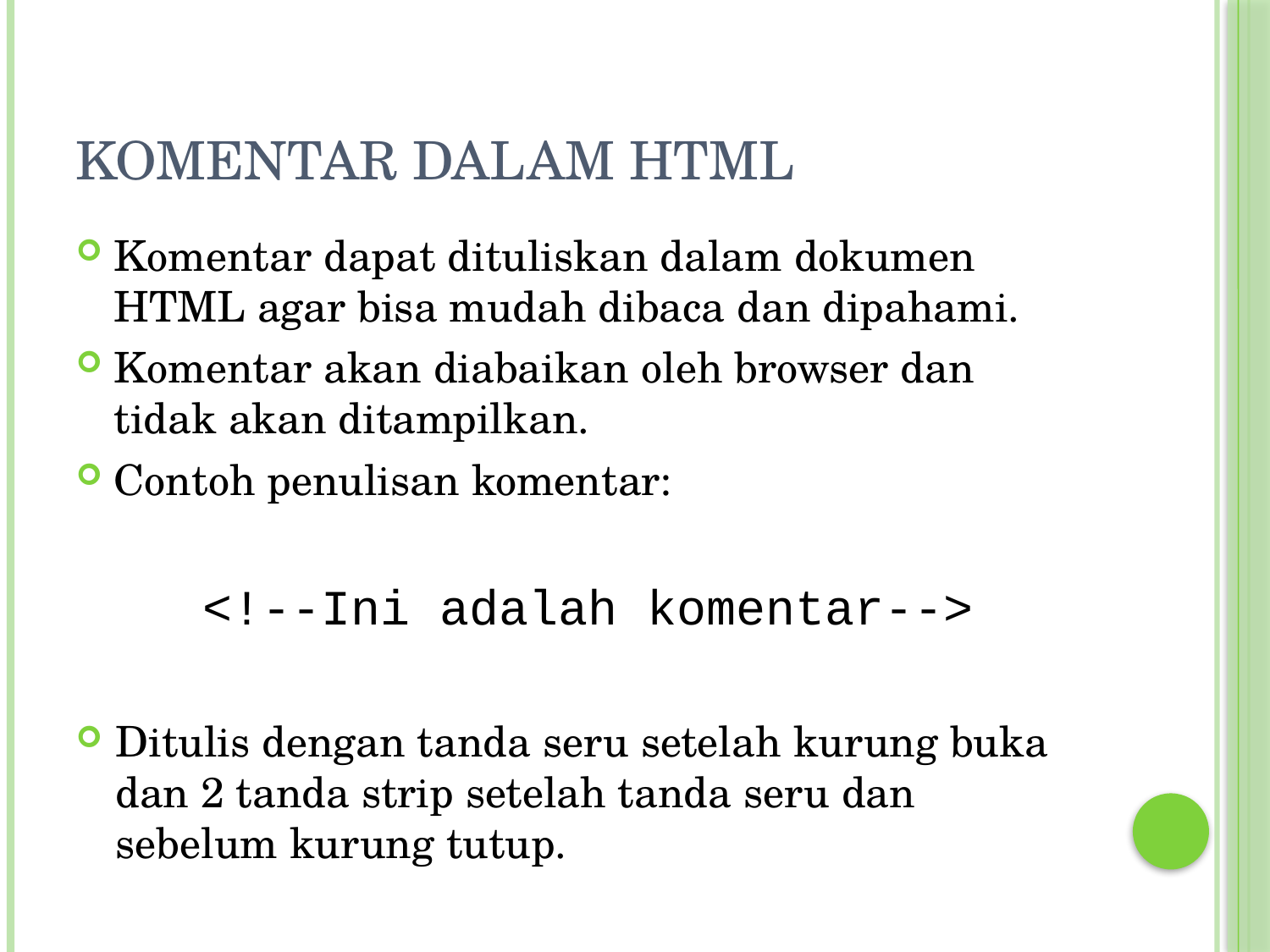

# Komentar dalam HTML
Komentar dapat dituliskan dalam dokumen HTML agar bisa mudah dibaca dan dipahami.
Komentar akan diabaikan oleh browser dan tidak akan ditampilkan.
Contoh penulisan komentar:

<!--Ini adalah komentar-->

Ditulis dengan tanda seru setelah kurung buka dan 2 tanda strip setelah tanda seru dan sebelum kurung tutup.